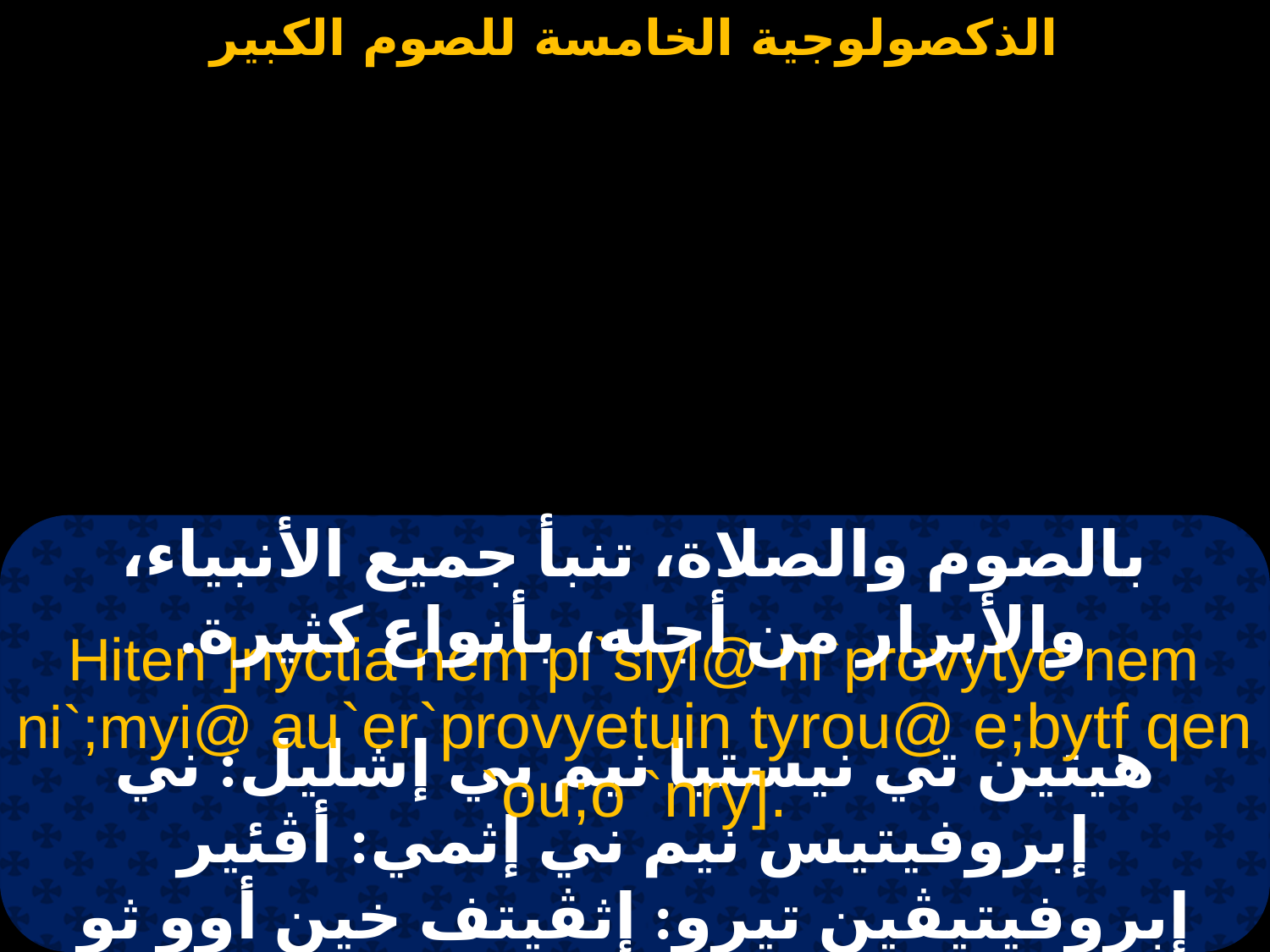

#
بالصوم والصلاة، تنبأ جميع الأنبياء، والأبرار من أجله، بأنواع كثيرة.
Hiten ]nyctia nem pi`slyl@ ni`provytyc nem ni`;myi@ au`er`provyetuin tyrou@ e;bytf qen `ou;o `nry].
هيتين تي نيستيا نيم بي إشليل: ني إبروفيتيس نيم ني إثمي: أڤئير إبروفيتيڤين تيرو: إثڤيتف خين أوو ثو إنريتي.